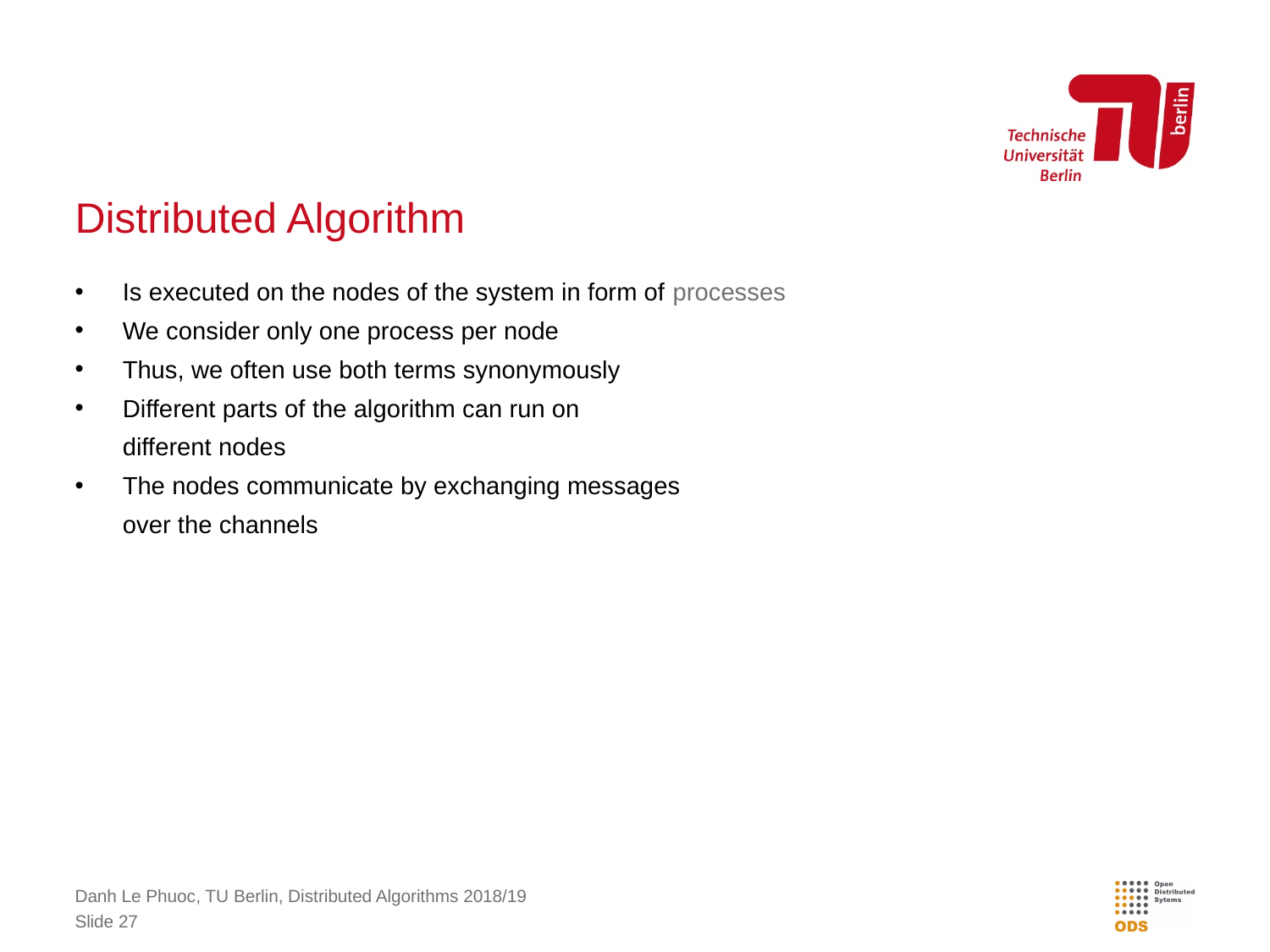

# Distributed Algorithm
Is executed on the nodes of the system in form of processes
We consider only one process per node
Thus, we often use both terms synonymously
Different parts of the algorithm can run on
different nodes
The nodes communicate by exchanging messages
over the channels
Danh Le Phuoc, TU Berlin, Distributed Algorithms 2018/19
Slide 27